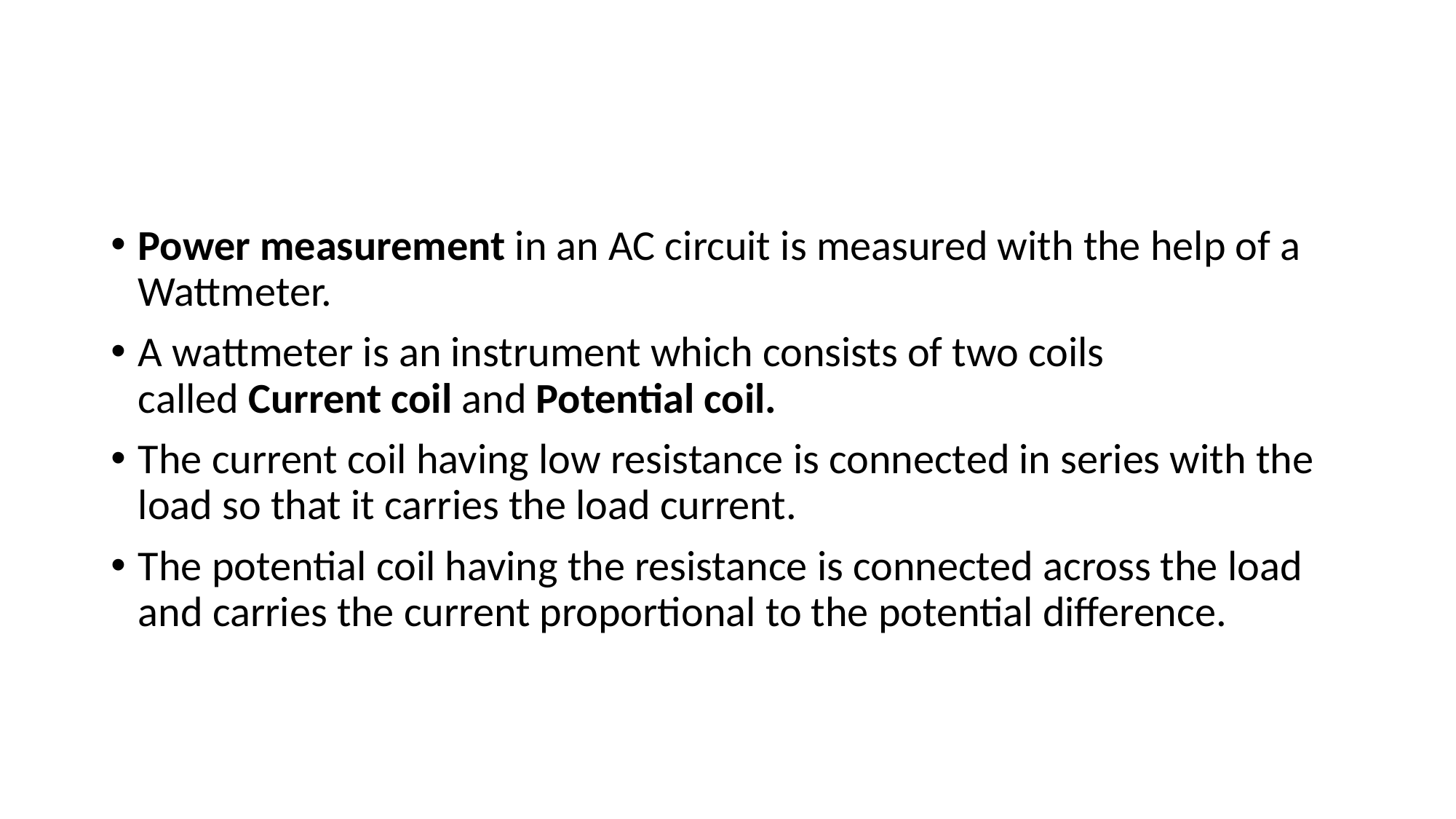

#
Power measurement in an AC circuit is measured with the help of a Wattmeter.
A wattmeter is an instrument which consists of two coils called Current coil and Potential coil.
The current coil having low resistance is connected in series with the load so that it carries the load current.
The potential coil having the resistance is connected across the load and carries the current proportional to the potential difference.